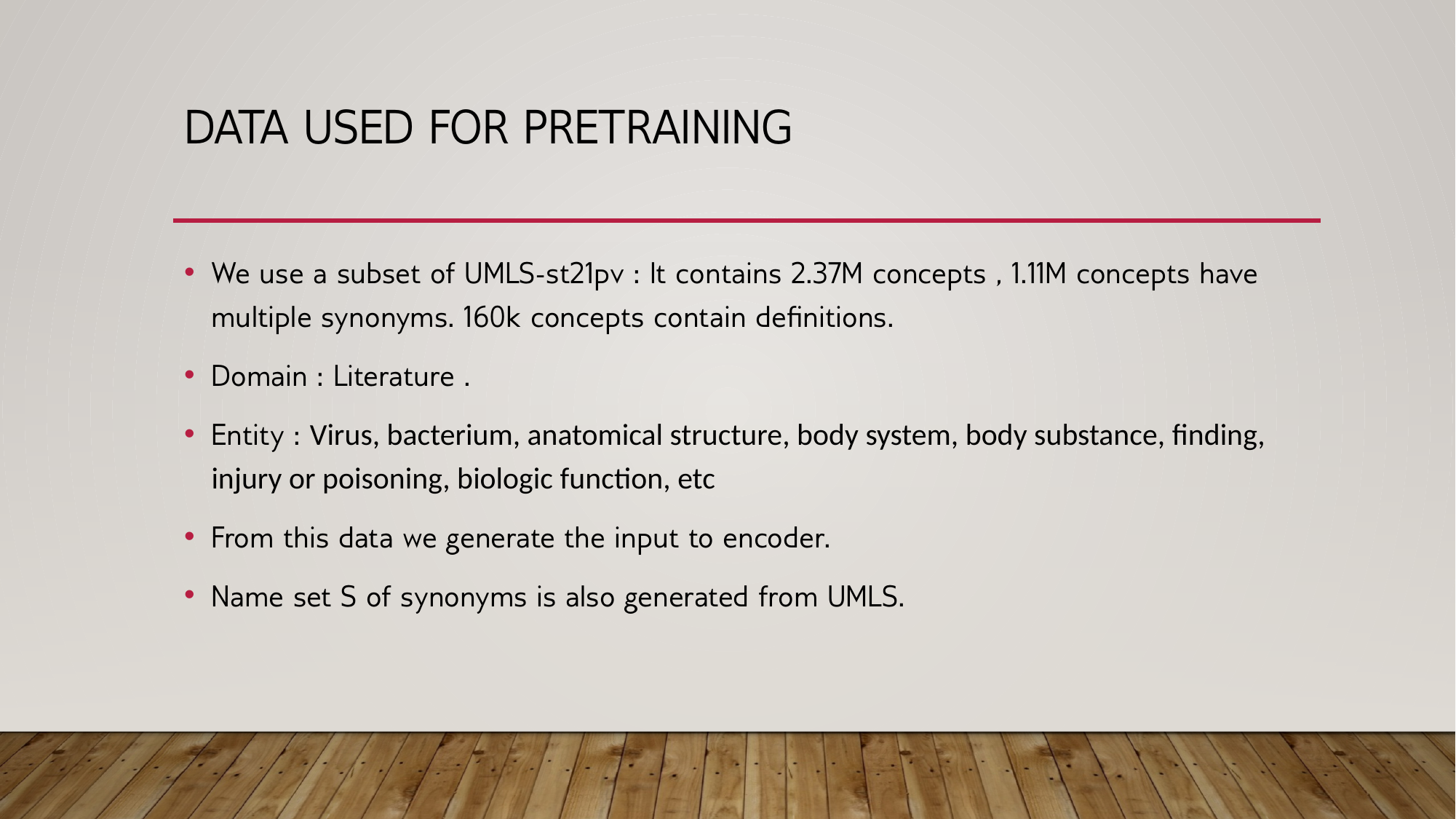

# Data Used for pretraining
We use a subset of UMLS-st21pv : It contains 2.37M concepts , 1.11M concepts have multiple synonyms. 160k concepts contain definitions.
Domain : Literature .
Entity : Virus, bacterium, anatomical structure, body system, body substance, finding, injury or poisoning, biologic function, etc
From this data we generate the input to encoder.
Name set S of synonyms is also generated from UMLS.